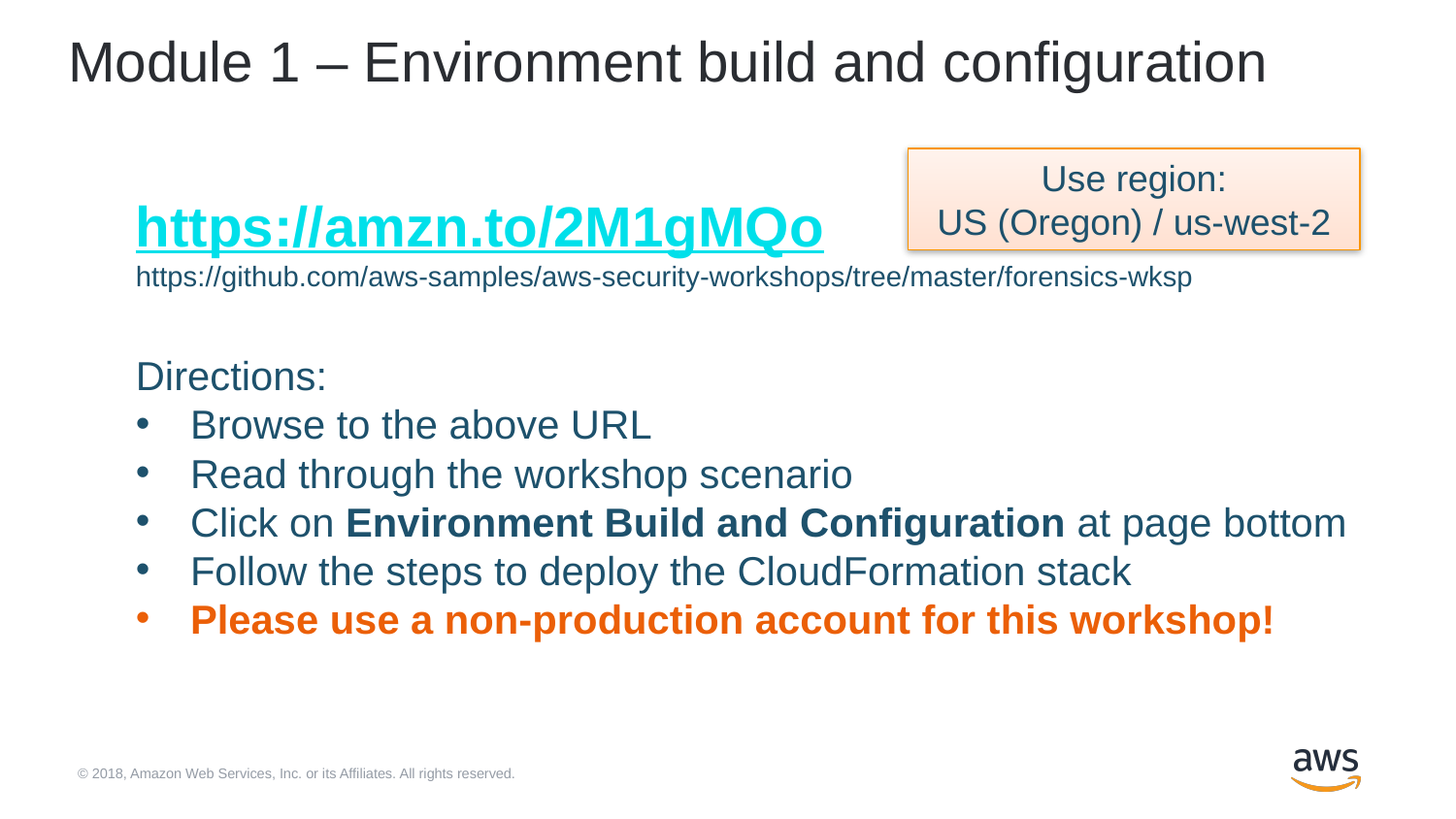

# Module 1 – Environment build and configuration
Use region:
US (Oregon) / us-west-2
https://amzn.to/2M1gMQo
https://github.com/aws-samples/aws-security-workshops/tree/master/forensics-wksp

Directions:
Browse to the above URL
Read through the workshop scenario
Click on Environment Build and Configuration at page bottom
Follow the steps to deploy the CloudFormation stack
Please use a non-production account for this workshop!